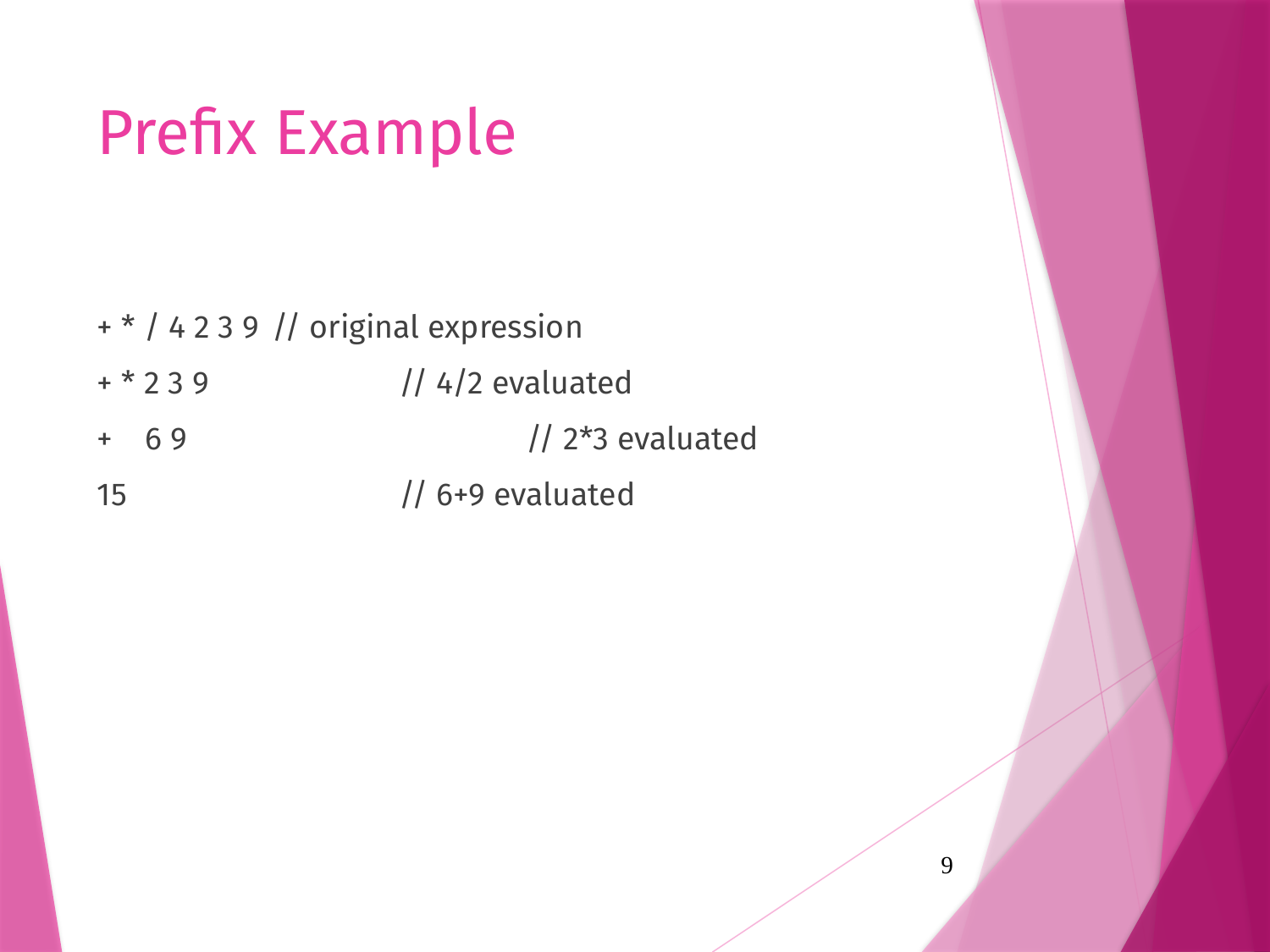

# Prefix Example
+ * / 4 2 3 9	// original expression
+ * 2 3 9		// 4/2 evaluated
+	6 9			// 2*3 evaluated
15			// 6+9 evaluated
9